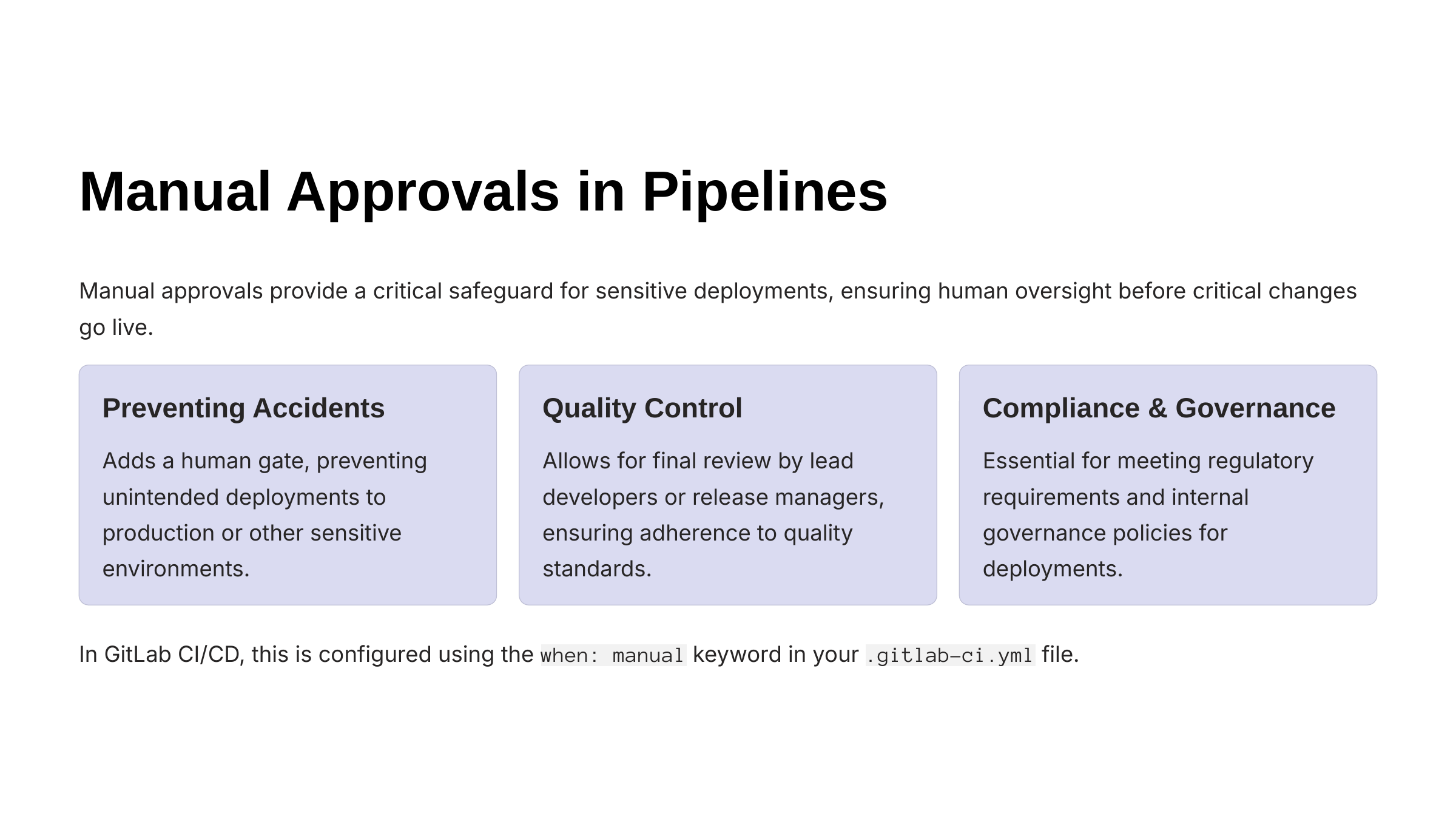

Manual Approvals in Pipelines
Manual approvals provide a critical safeguard for sensitive deployments, ensuring human oversight before critical changes go live.

Preventing Accidents
Quality Control
Compliance & Governance
Adds a human gate, preventing unintended deployments to production or other sensitive environments.
Allows for final review by lead developers or release managers, ensuring adherence to quality standards.
Essential for meeting regulatory requirements and internal governance policies for deployments.
In GitLab CI/CD, this is configured using the when: manual keyword in your .gitlab-ci.yml file.